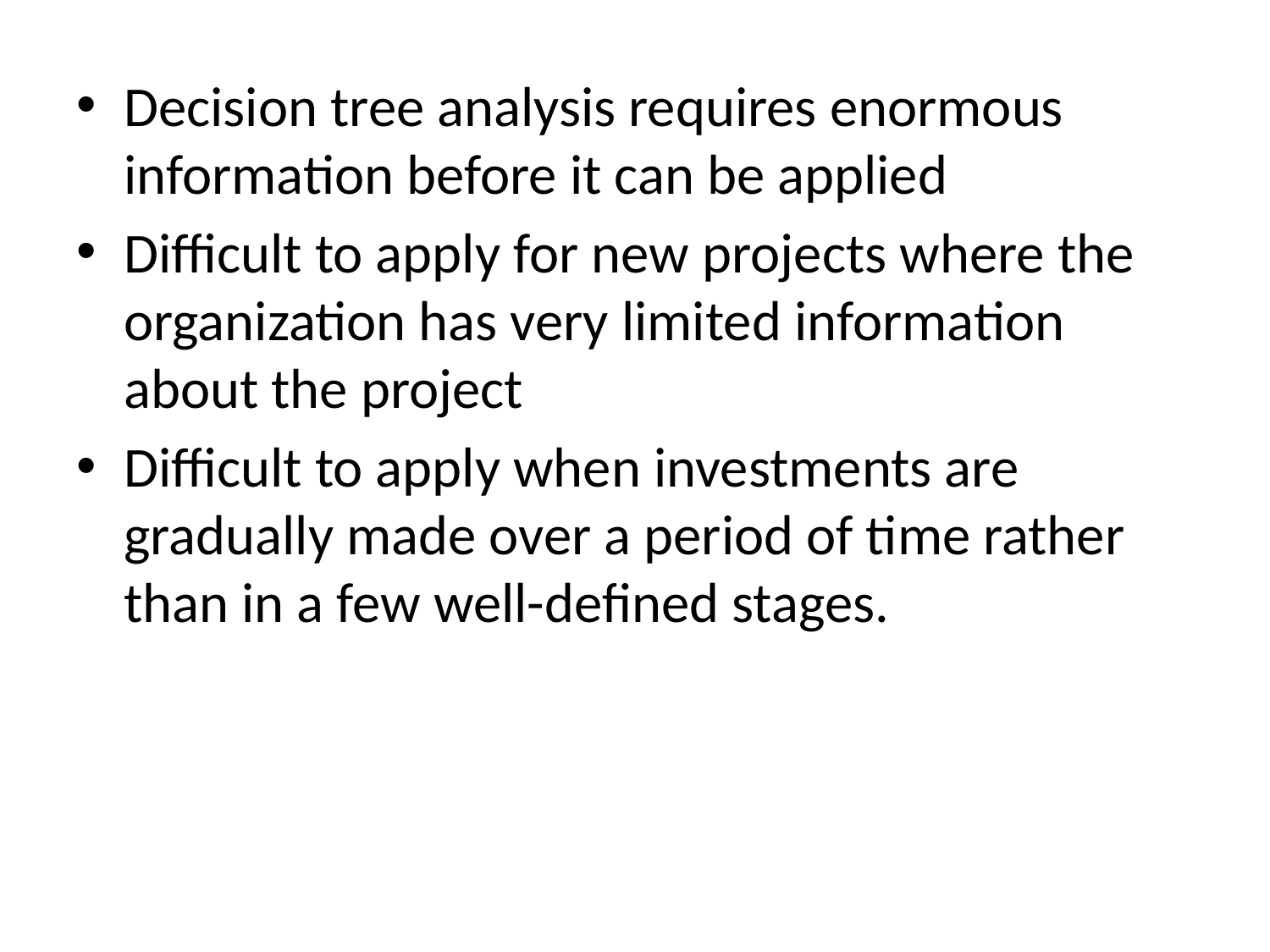

Decision tree analysis requires enormous information before it can be applied
Difficult to apply for new projects where the organization has very limited information about the project
Difficult to apply when investments are gradually made over a period of time rather than in a few well-defined stages.